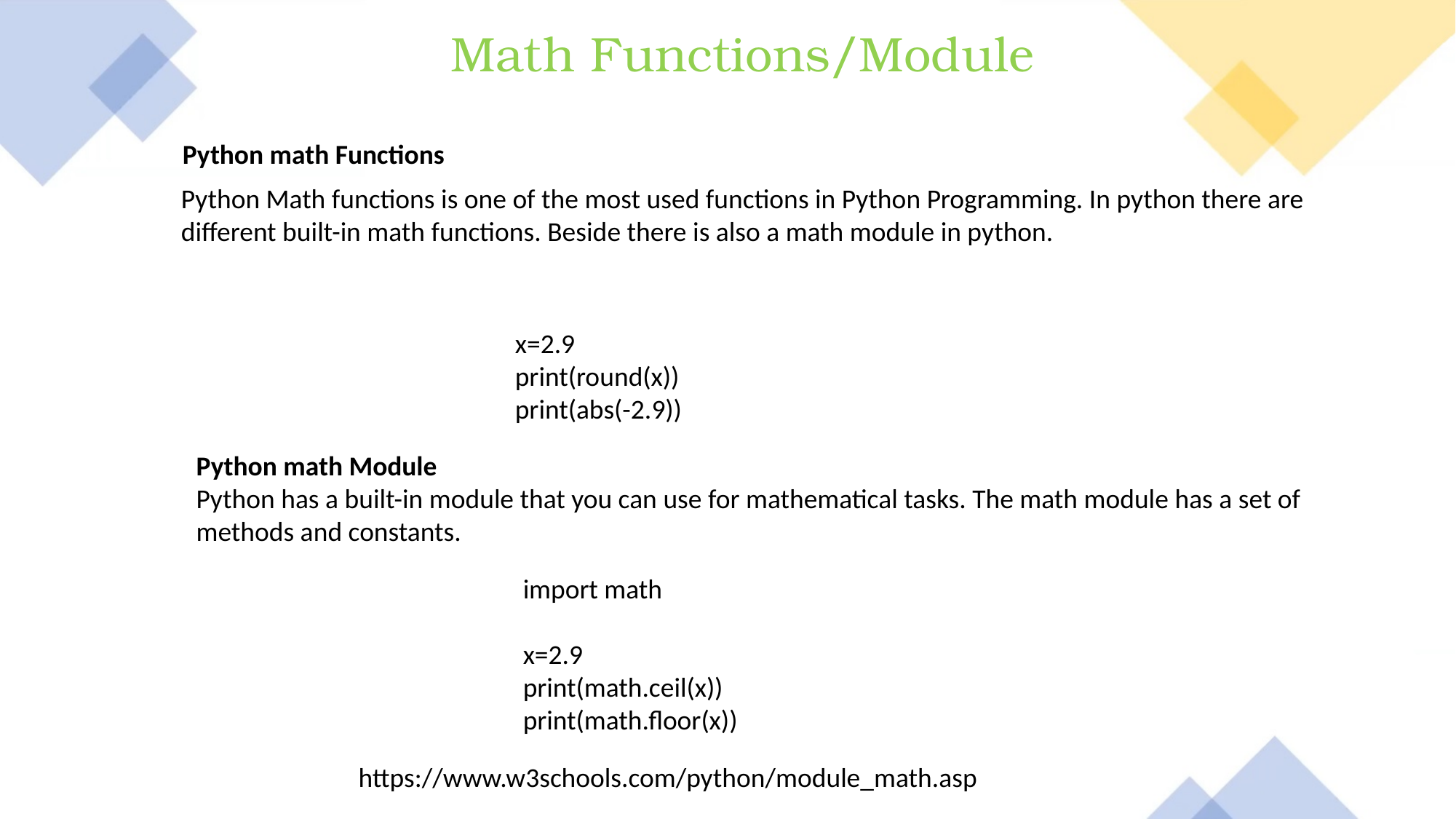

Math Functions/Module
Python math Functions
Python Math functions is one of the most used functions in Python Programming. In python there are different built-in math functions. Beside there is also a math module in python.
x=2.9
print(round(x))
print(abs(-2.9))
Python math Module
Python has a built-in module that you can use for mathematical tasks. The math module has a set of methods and constants.
import math

x=2.9
print(math.ceil(x))
print(math.floor(x))
https://www.w3schools.com/python/module_math.asp